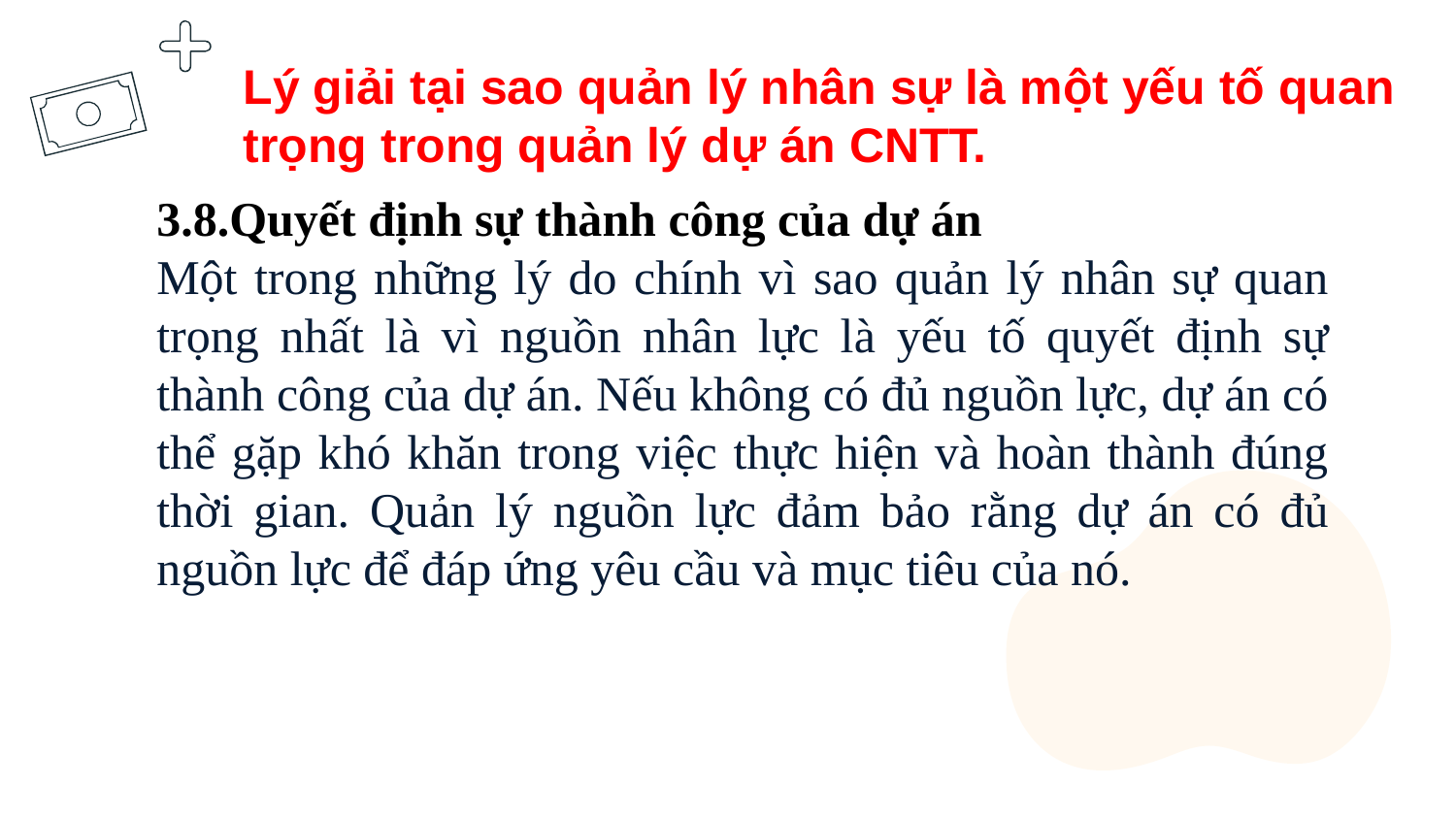

Lý giải tại sao quản lý nhân sự là một yếu tố quan trọng trong quản lý dự án CNTT.
3.8.Quyết định sự thành công của dự án
Một trong những lý do chính vì sao quản lý nhân sự quan trọng nhất là vì nguồn nhân lực là yếu tố quyết định sự thành công của dự án. Nếu không có đủ nguồn lực, dự án có thể gặp khó khăn trong việc thực hiện và hoàn thành đúng thời gian. Quản lý nguồn lực đảm bảo rằng dự án có đủ nguồn lực để đáp ứng yêu cầu và mục tiêu của nó.